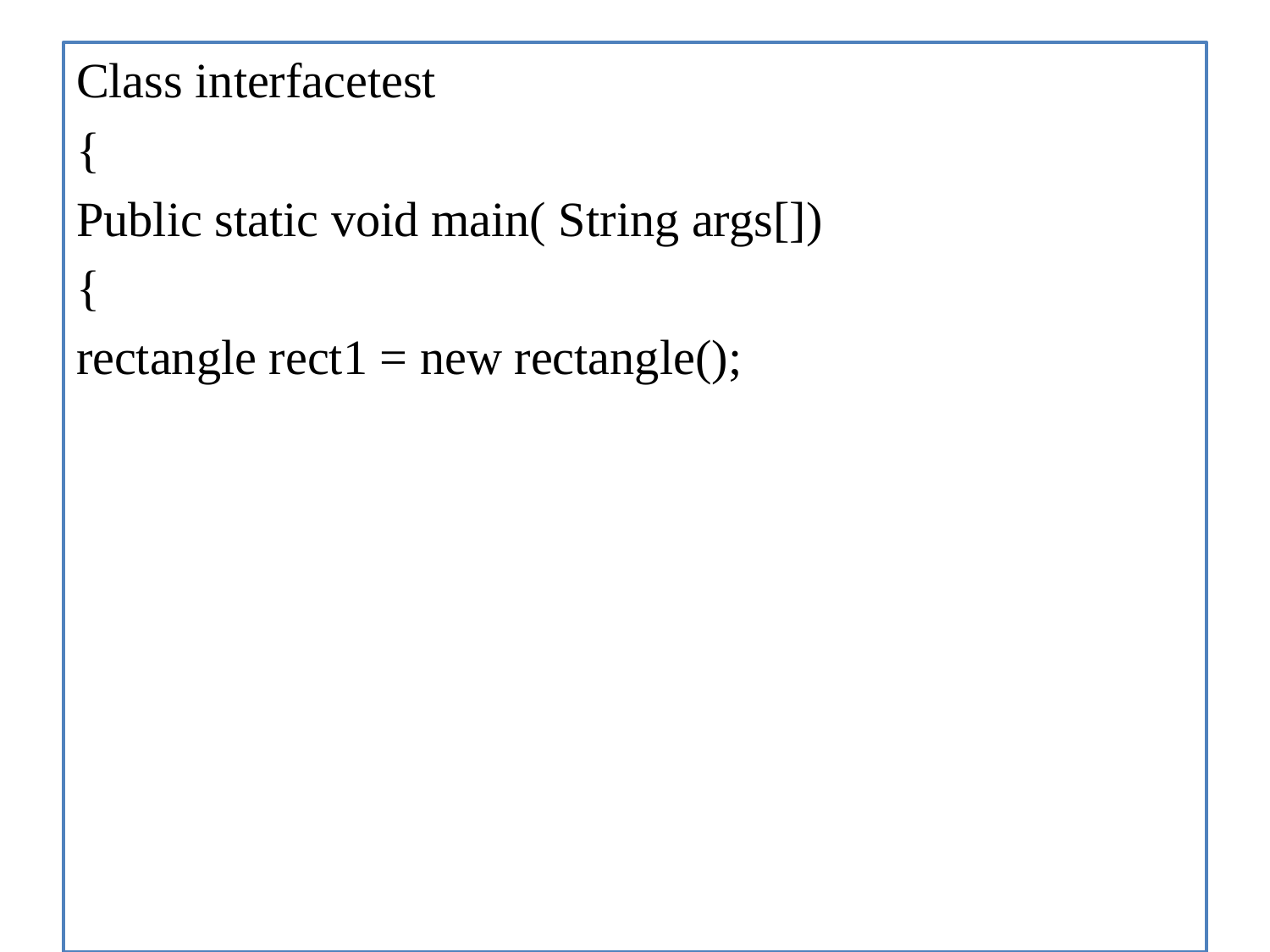

Class interfacetest
{
Public static void main( String args[])
{
rectangle rect1 = new rectangle();